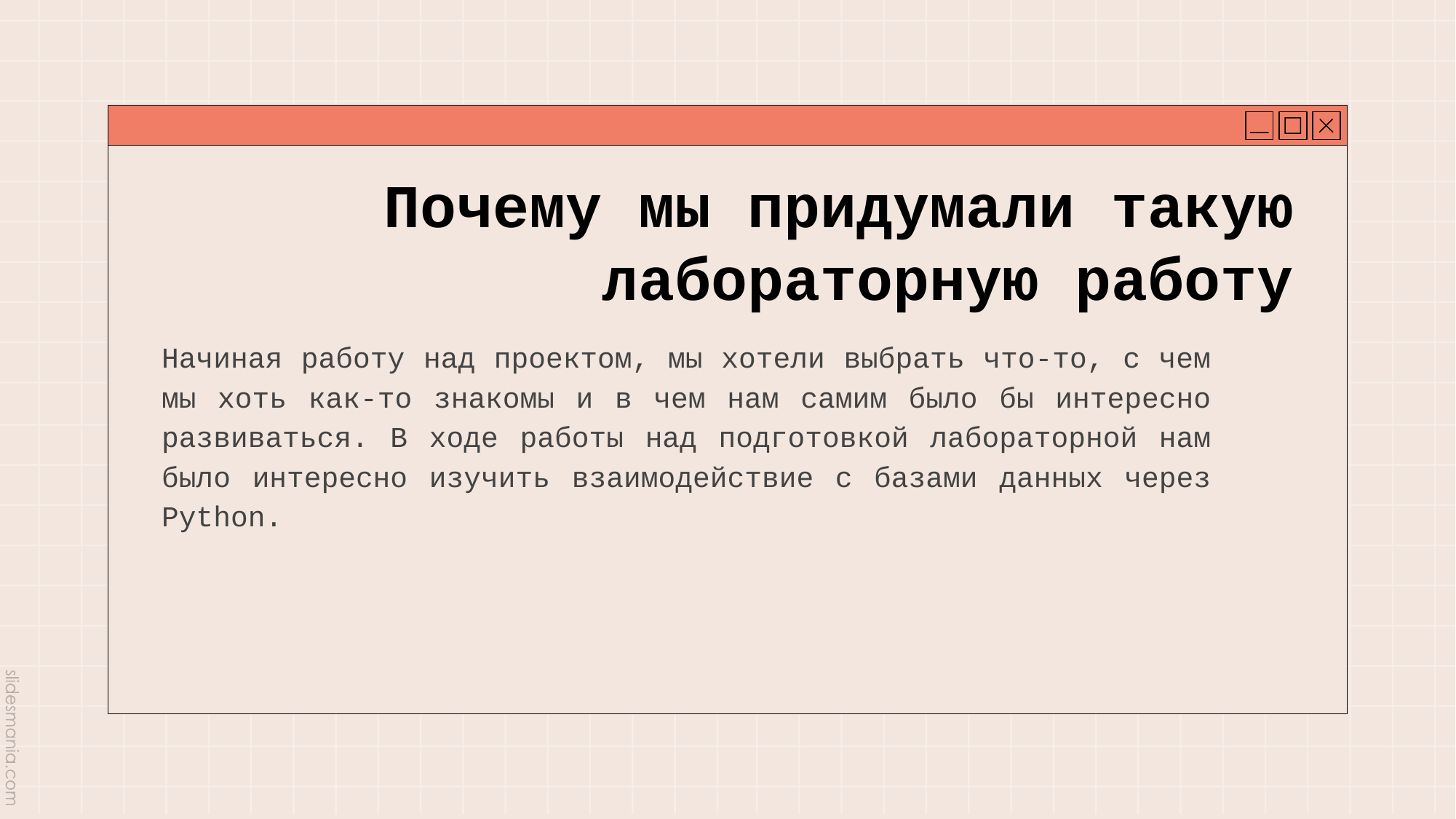

# Почему мы придумали такую лабораторную работу
Начиная работу над проектом, мы хотели выбрать что-то, с чем мы хоть как-то знакомы и в чем нам самим было бы интересно развиваться. В ходе работы над подготовкой лабораторной нам было интересно изучить взаимодействие с базами данных через Python.